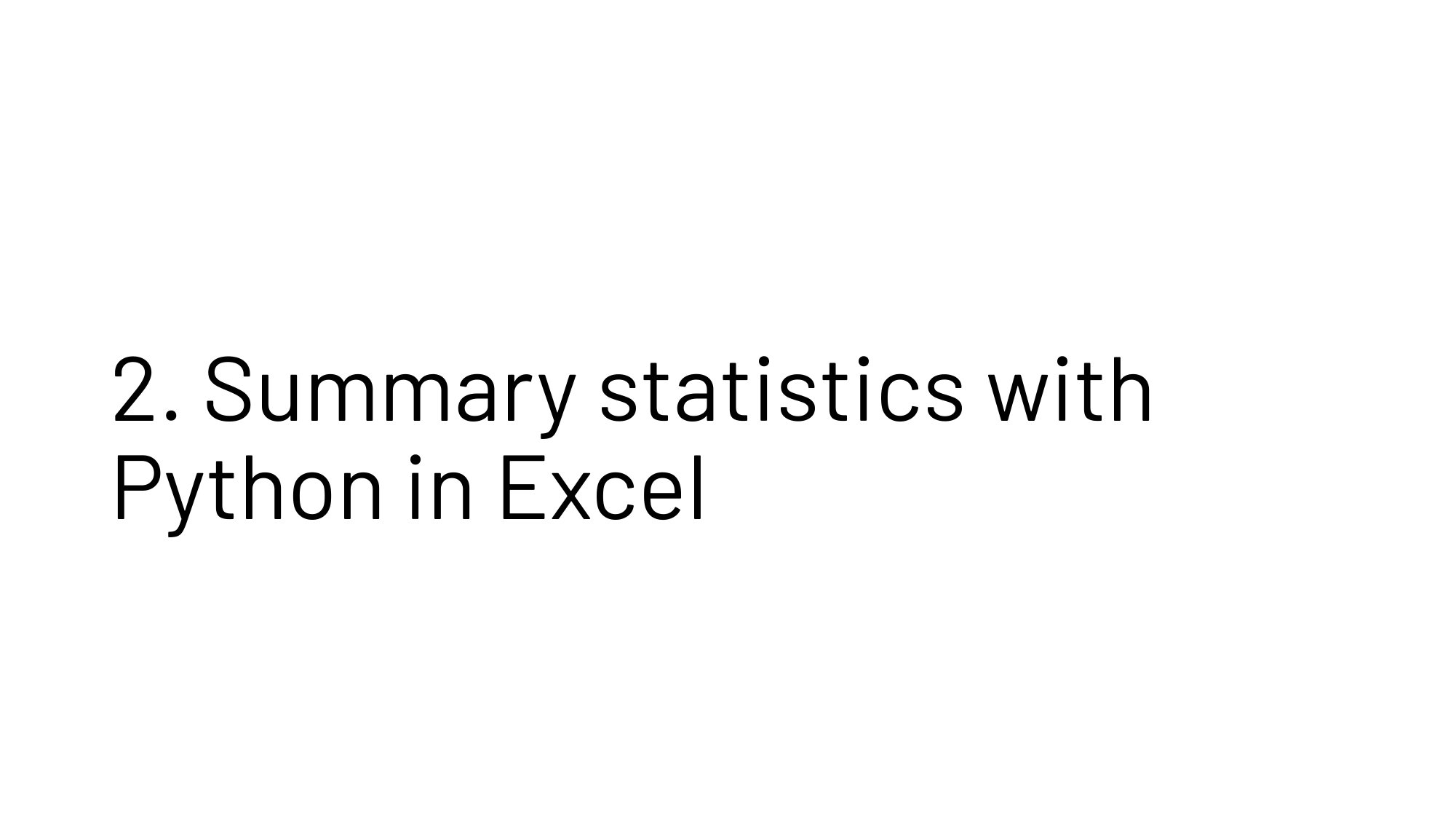

# 2. Summary statistics with Python in Excel